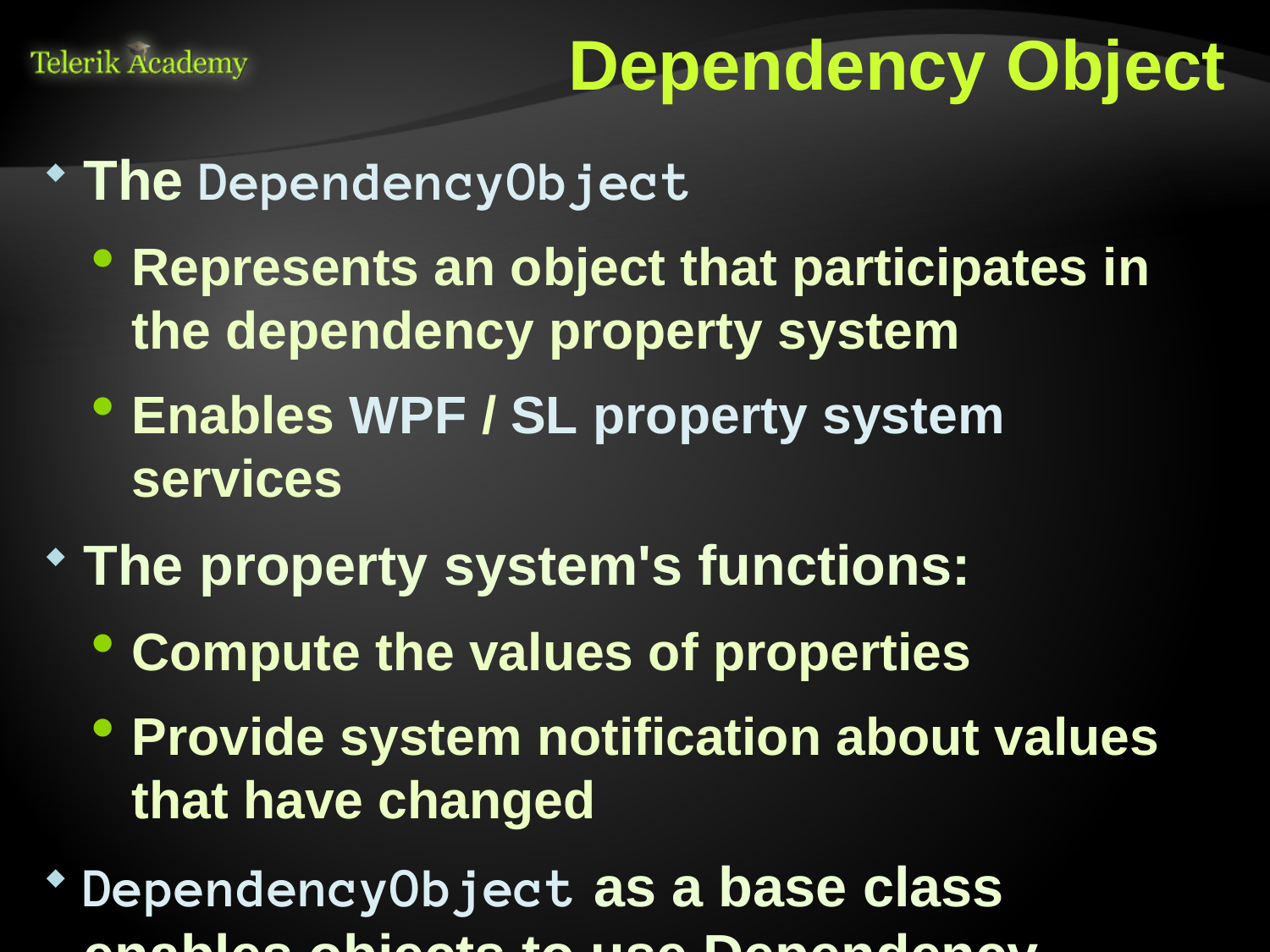

# Dependency Object
The DependencyObject
Represents an object that participates in the dependency property system
Enables WPF / SL property system services
The property system's functions:
Compute the values of properties
Provide system notification about values that have changed
DependencyObject as a base class enables objects to use Dependency Properties